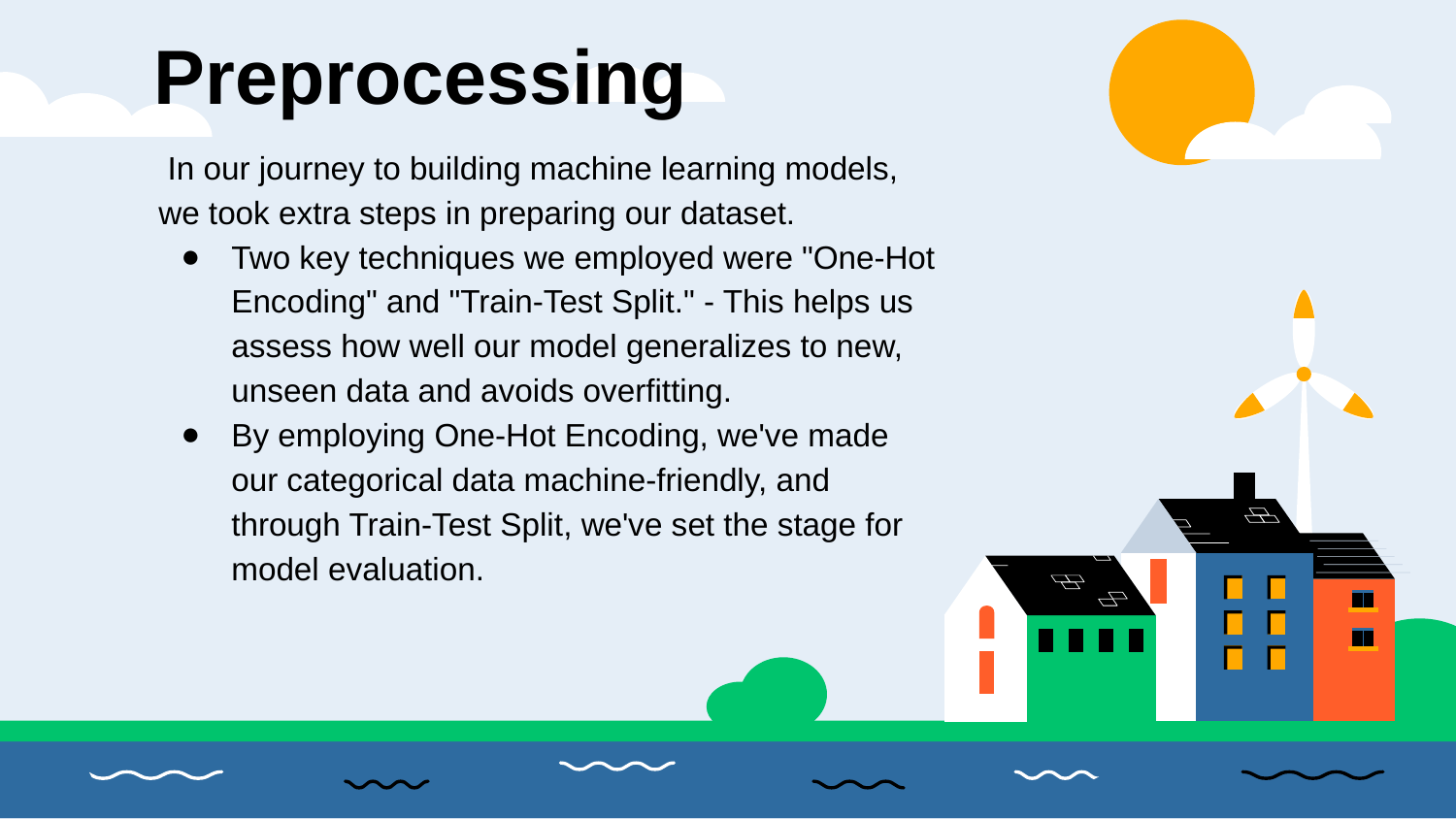

# Preprocessing

 In our journey to building machine learning models, we took extra steps in preparing our dataset.
Two key techniques we employed were "One-Hot Encoding" and "Train-Test Split." - This helps us assess how well our model generalizes to new, unseen data and avoids overfitting.
By employing One-Hot Encoding, we've made our categorical data machine-friendly, and through Train-Test Split, we've set the stage for model evaluation.